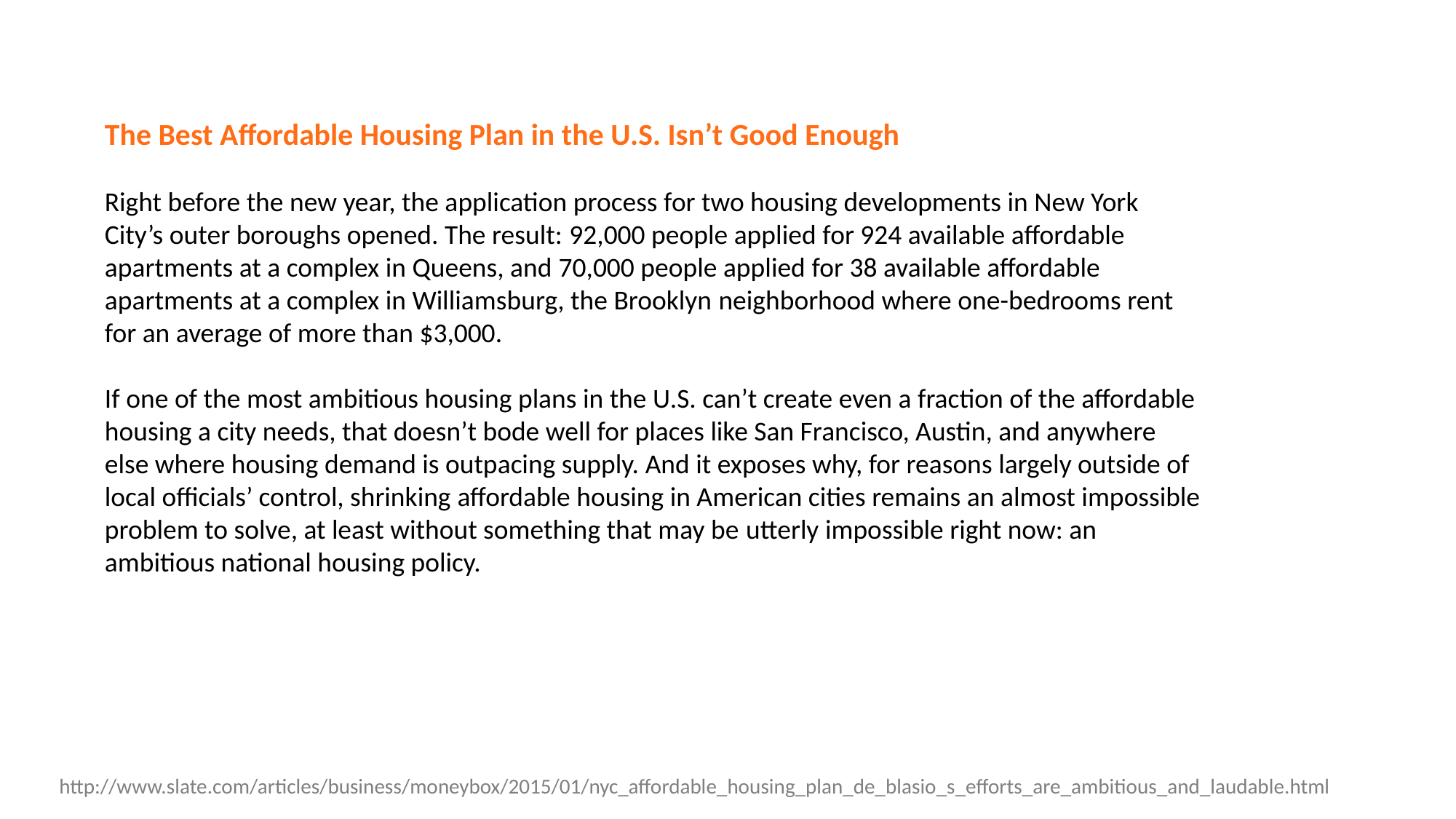

The Best Affordable Housing Plan in the U.S. Isn’t Good Enough

Right before the new year, the application process for two housing developments in New York City’s outer boroughs opened. The result: 92,000 people applied for 924 available affordable apartments at a complex in Queens, and 70,000 people applied for 38 available affordable apartments at a complex in Williamsburg, the Brooklyn neighborhood where one-bedrooms rent for an average of more than $3,000.

If one of the most ambitious housing plans in the U.S. can’t create even a fraction of the affordable housing a city needs, that doesn’t bode well for places like San Francisco, Austin, and anywhere else where housing demand is outpacing supply. And it exposes why, for reasons largely outside of local officials’ control, shrinking affordable housing in American cities remains an almost impossible problem to solve, at least without something that may be utterly impossible right now: an ambitious national housing policy.
http://www.slate.com/articles/business/moneybox/2015/01/nyc_affordable_housing_plan_de_blasio_s_efforts_are_ambitious_and_laudable.html